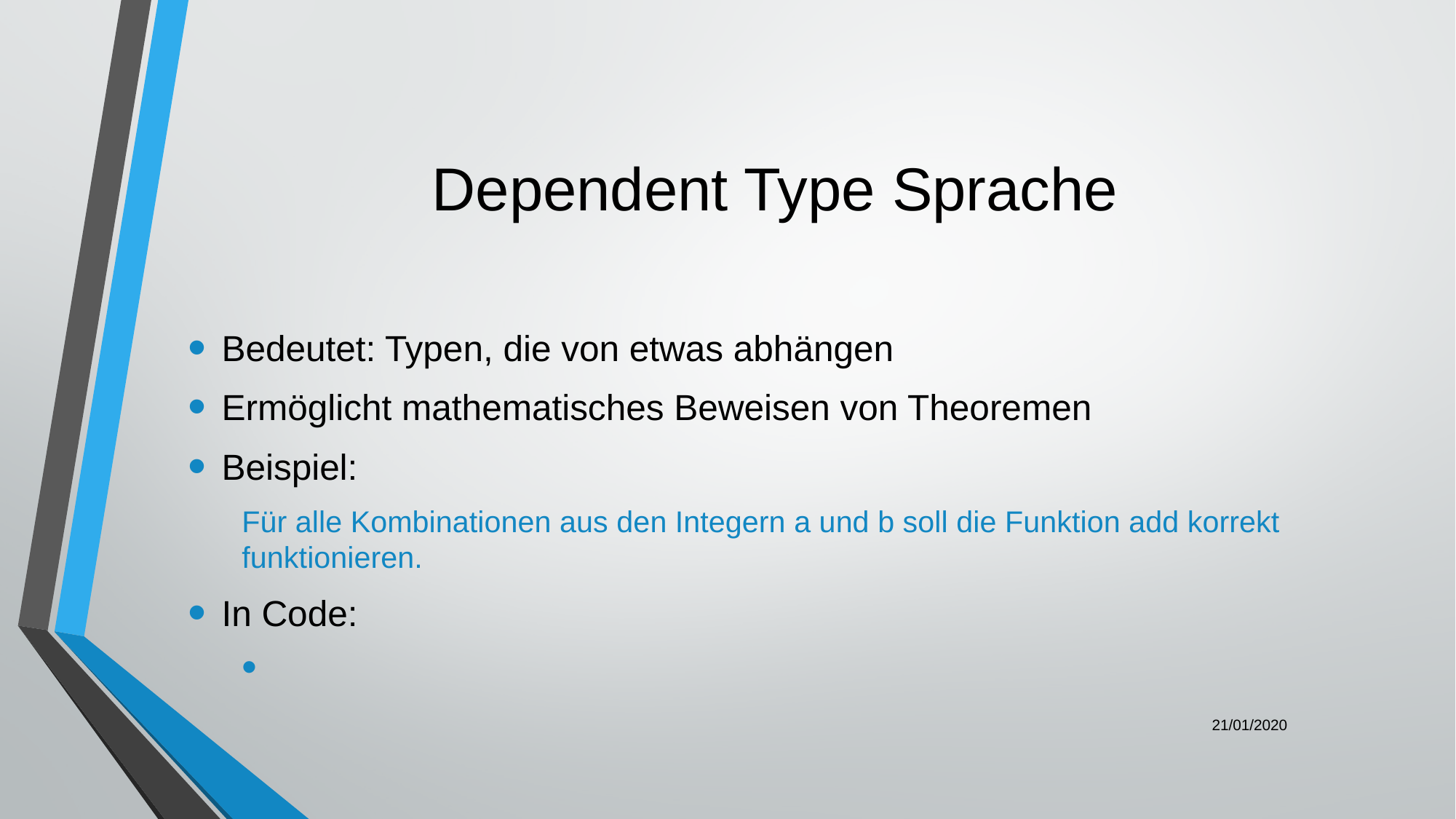

Dependent Type Sprache
Bedeutet: Typen, die von etwas abhängen
Ermöglicht mathematisches Beweisen von Theoremen
Beispiel:
Für alle Kombinationen aus den Integern a und b soll die Funktion add korrekt funktionieren.
In Code:

21/01/2020